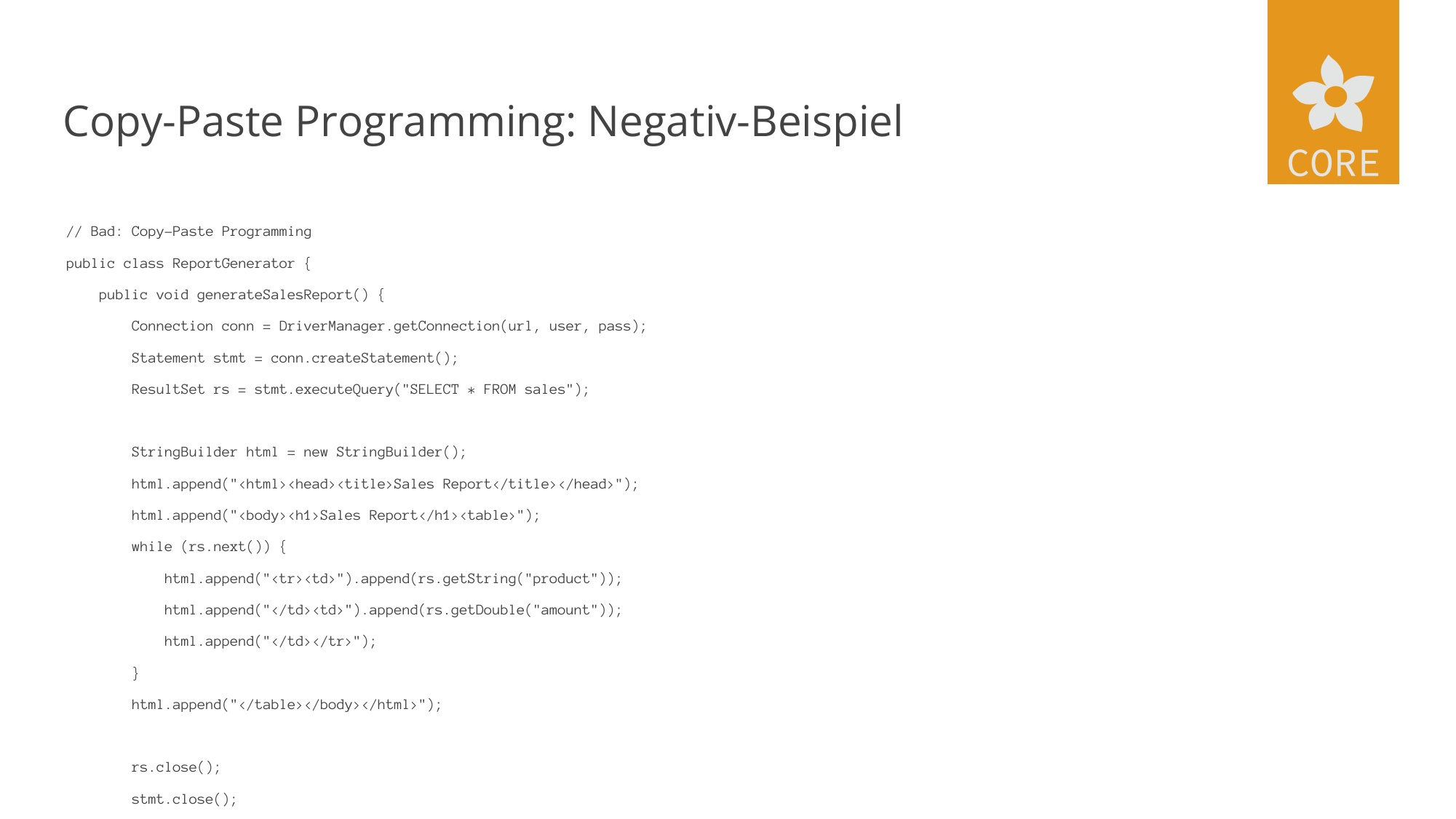

# Copy-Paste Programming: Negativ-Beispiel
// Bad: Copy-Paste Programming
public class ReportGenerator {
    public void generateSalesReport() {
        Connection conn = DriverManager.getConnection(url, user, pass);
        Statement stmt = conn.createStatement();
        ResultSet rs = stmt.executeQuery("SELECT * FROM sales");

        StringBuilder html = new StringBuilder();
        html.append("<html><head><title>Sales Report</title></head>");
        html.append("<body><h1>Sales Report</h1><table>");
        while (rs.next()) {
            html.append("<tr><td>").append(rs.getString("product"));
            html.append("</td><td>").append(rs.getDouble("amount"));
            html.append("</td></tr>");
        }
        html.append("</table></body></html>");

        rs.close();
        stmt.close();
        conn.close();

        FileWriter writer = new FileWriter("sales_report.html");
        writer.write(html.toString());
        writer.close();
    }

    public void generateInventoryReport() {
        // EXAKT derselbe Code, nur andere Query und Titel
        Connection conn = DriverManager.getConnection(url, user, pass);
        Statement stmt = conn.createStatement();
        ResultSet rs = stmt.executeQuery("SELECT * FROM inventory");

        StringBuilder html = new StringBuilder();
        html.append("<html><head><title>Inventory Report</title></head>");
        html.append("<body><h1>Inventory Report</h1><table>");
        // ... identischer Code ...
    }
}